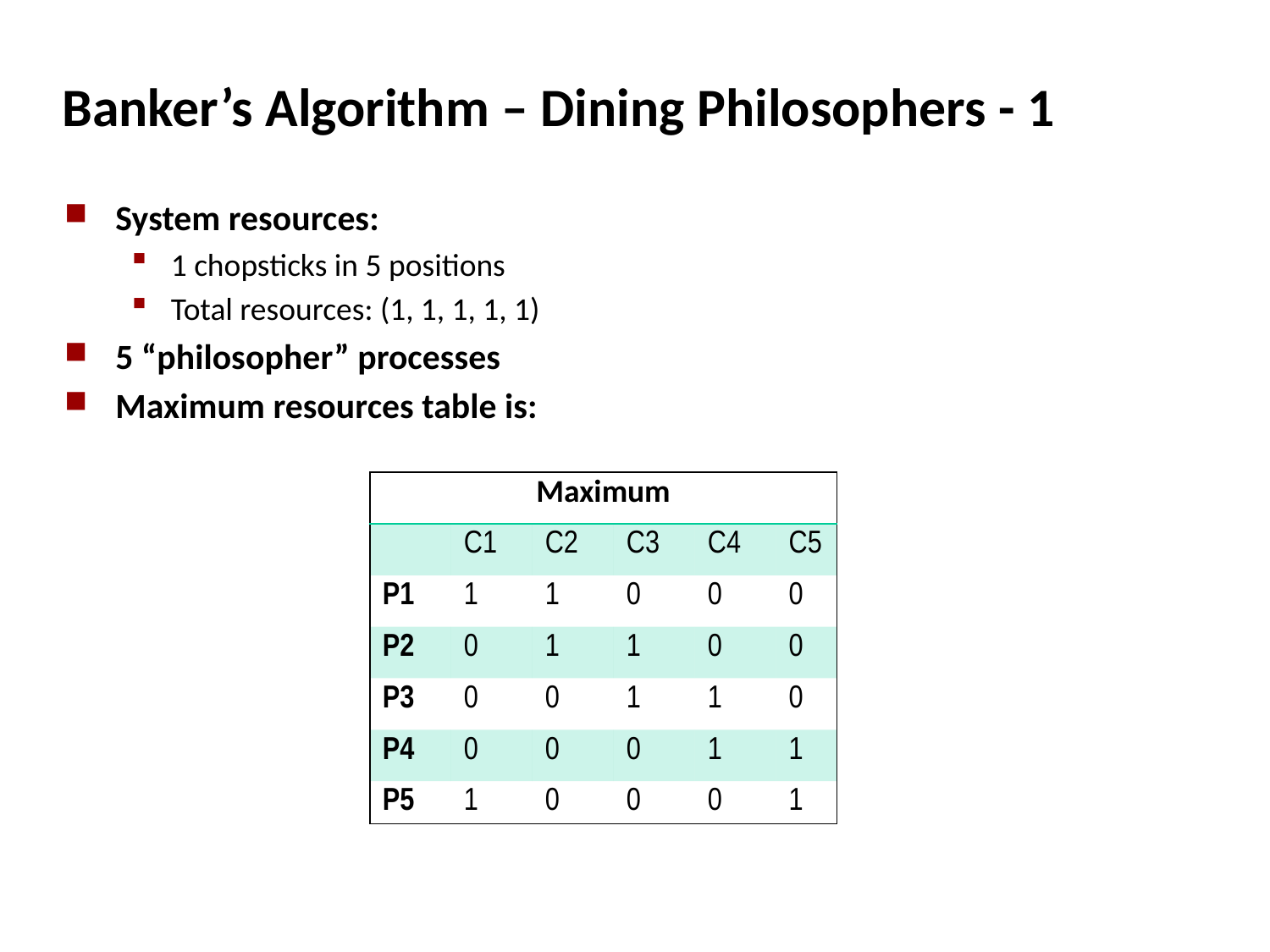

# Banker’s Algorithm – Dining Philosophers - 1
System resources:
1 chopsticks in 5 positions
Total resources: (1, 1, 1, 1, 1)
5 “philosopher” processes
Maximum resources table is:
| Maximum |  |  |  |  |  |
| --- | --- | --- | --- | --- | --- |
|  | C1 | C2 | C3 | C4 | C5 |
| P1 | 1 | 1 | 0 | 0 | 0 |
| P2 | 0 | 1 | 1 | 0 | 0 |
| P3 | 0 | 0 | 1 | 1 | 0 |
| P4 | 0 | 0 | 0 | 1 | 1 |
| P5 | 1 | 0 | 0 | 0 | 1 |